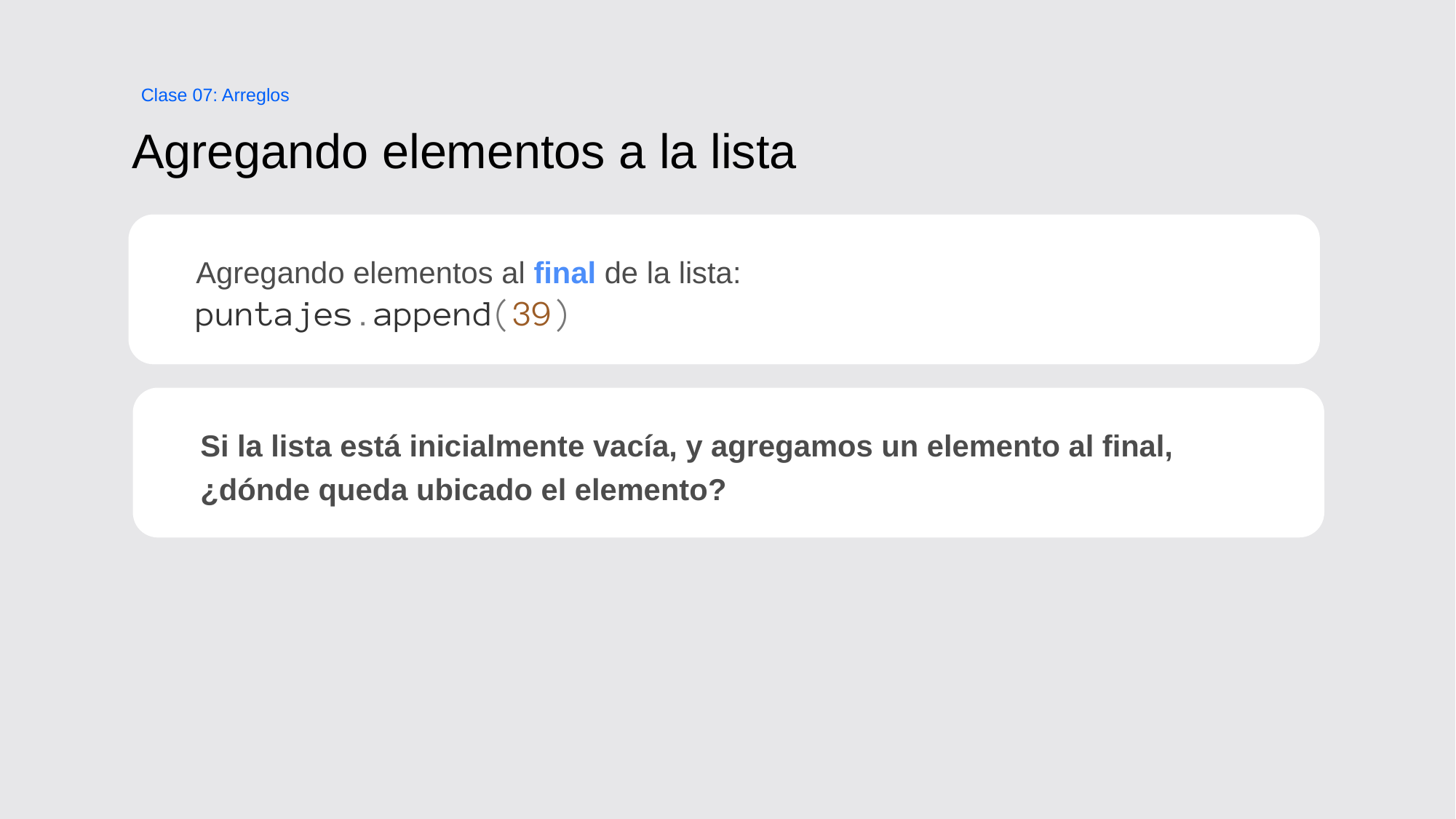

Clase 07: Arreglos
# Agregando elementos a la lista
Agregando elementos al final de la lista:
puntajes.append(39)
Si la lista está inicialmente vacía, y agregamos un elemento al final, ¿dónde queda ubicado el elemento?